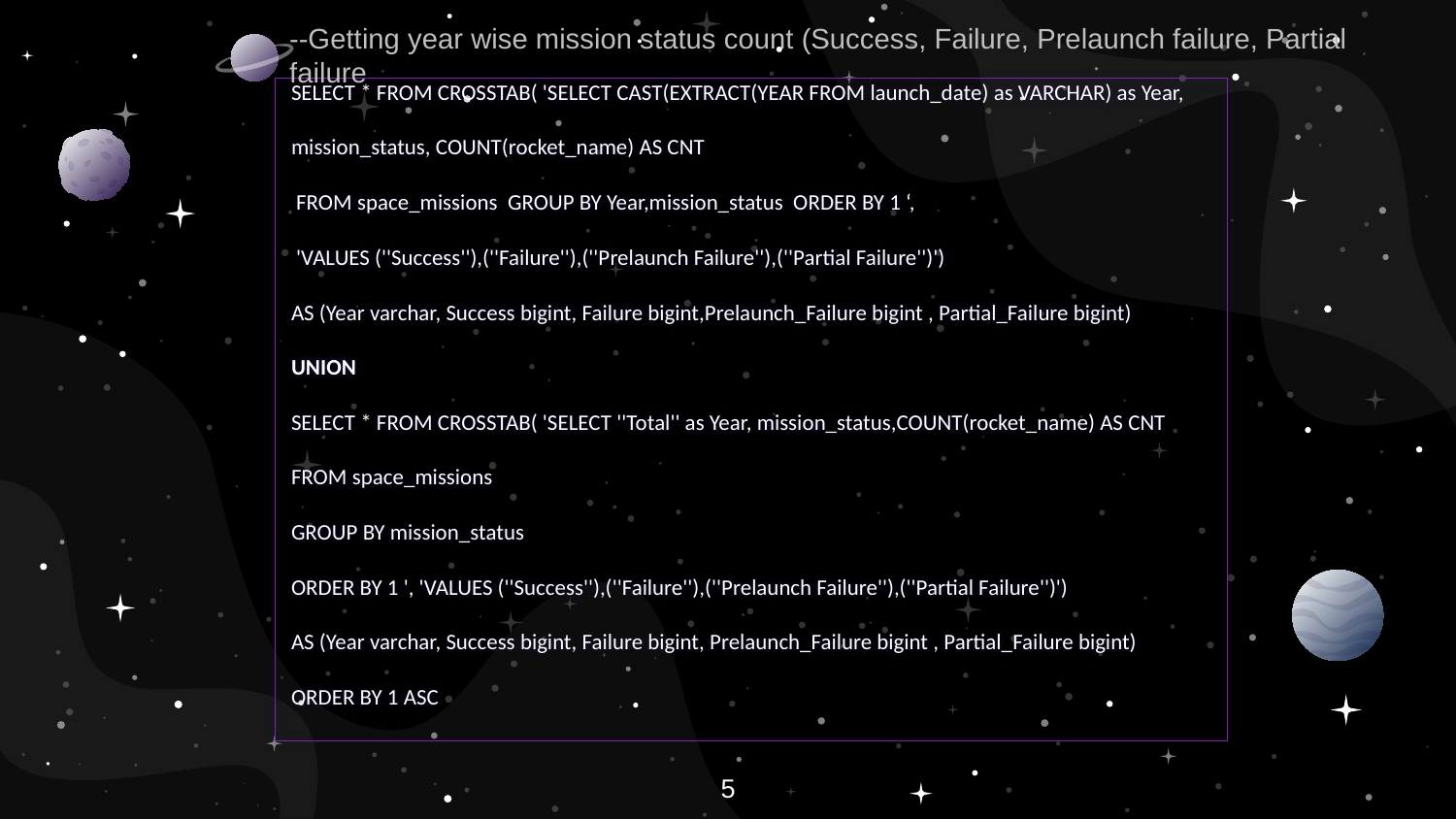

--Getting year wise mission status count (Success, Failure, Prelaunch failure, Partial failure
SELECT * FROM CROSSTAB( 'SELECT CAST(EXTRACT(YEAR FROM launch_date) as VARCHAR) as Year,
mission_status, COUNT(rocket_name) AS CNT
 FROM space_missions  GROUP BY Year,mission_status  ORDER BY 1 ‘,
 'VALUES (''Success''),(''Failure''),(''Prelaunch Failure''),(''Partial Failure'')')
AS (Year varchar, Success bigint, Failure bigint,Prelaunch_Failure bigint , Partial_Failure bigint)
UNION
SELECT * FROM CROSSTAB( 'SELECT ''Total'' as Year, mission_status,COUNT(rocket_name) AS CNT
FROM space_missions
GROUP BY mission_status
ORDER BY 1 ', 'VALUES (''Success''),(''Failure''),(''Prelaunch Failure''),(''Partial Failure'')')
AS (Year varchar, Success bigint, Failure bigint, Prelaunch_Failure bigint , Partial_Failure bigint)
ORDER BY 1 ASC
5